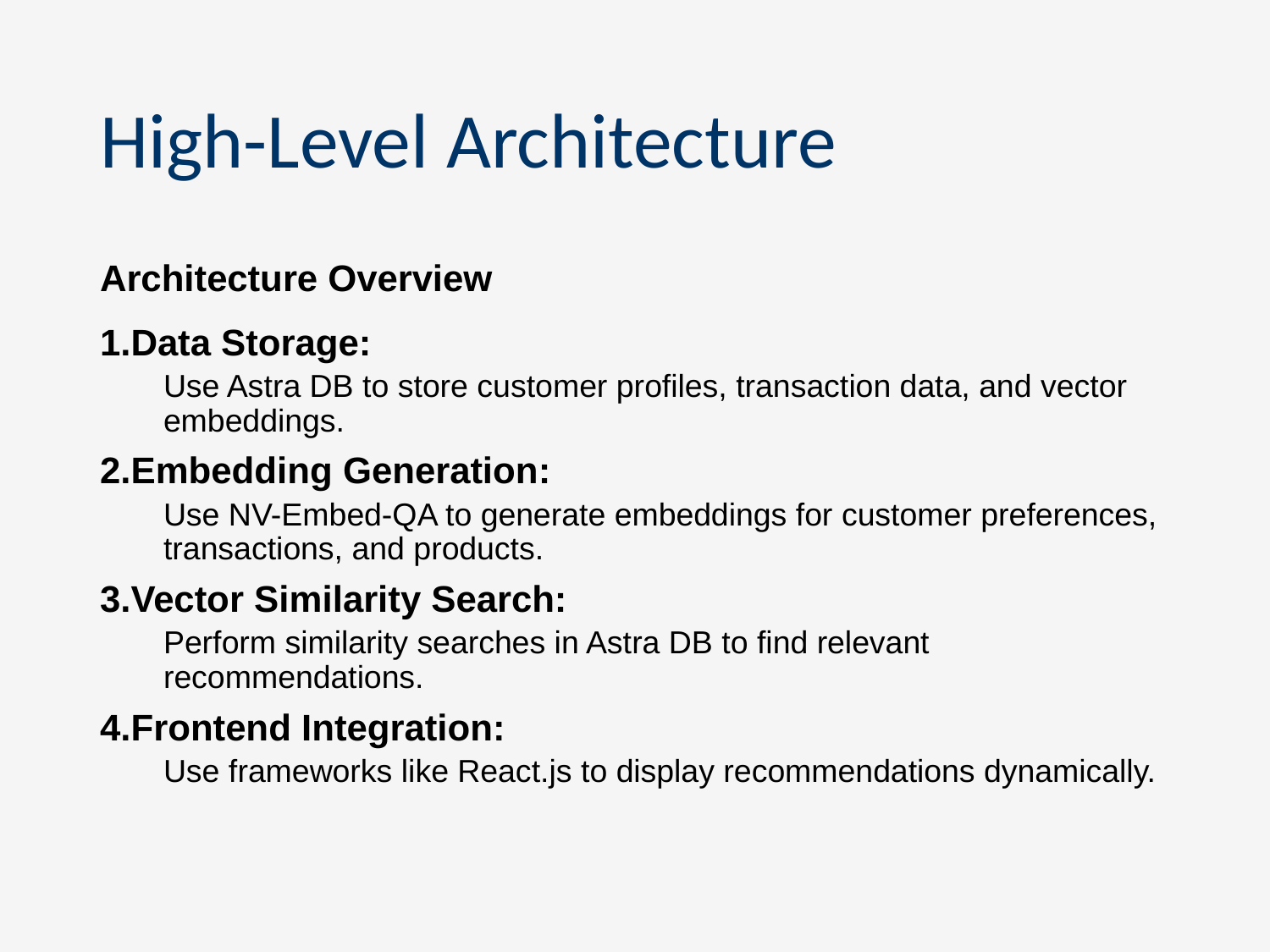

# High-Level Architecture
Architecture Overview
Data Storage:
Use Astra DB to store customer profiles, transaction data, and vector embeddings.
Embedding Generation:
Use NV-Embed-QA to generate embeddings for customer preferences, transactions, and products.
Vector Similarity Search:
Perform similarity searches in Astra DB to find relevant recommendations.
Frontend Integration:
Use frameworks like React.js to display recommendations dynamically.